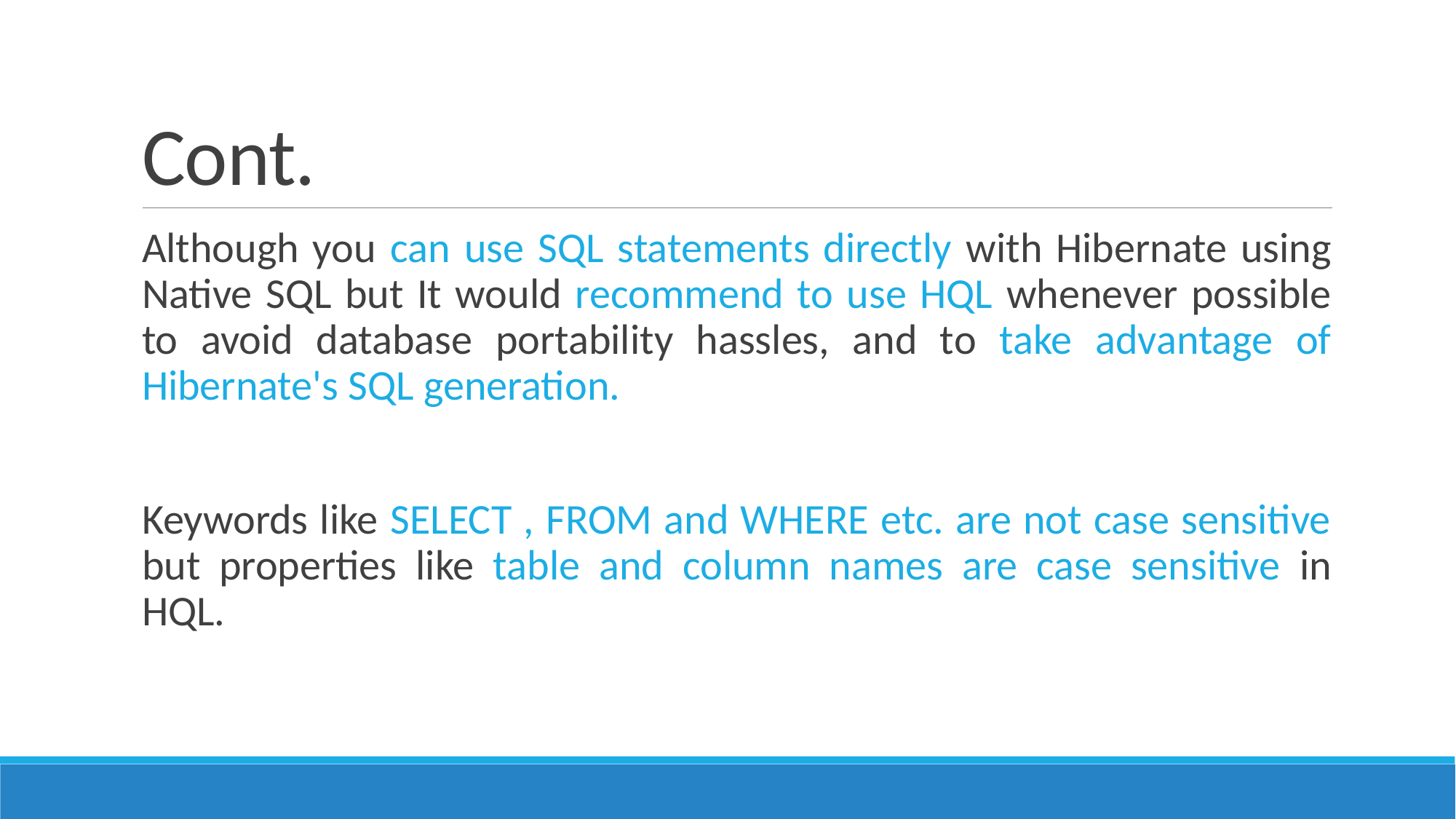

# Cont.
Although you can use SQL statements directly with Hibernate using Native SQL but It would recommend to use HQL whenever possible to avoid database portability hassles, and to take advantage of Hibernate's SQL generation.

Keywords like SELECT , FROM and WHERE etc. are not case sensitive but properties like table and column names are case sensitive in HQL.